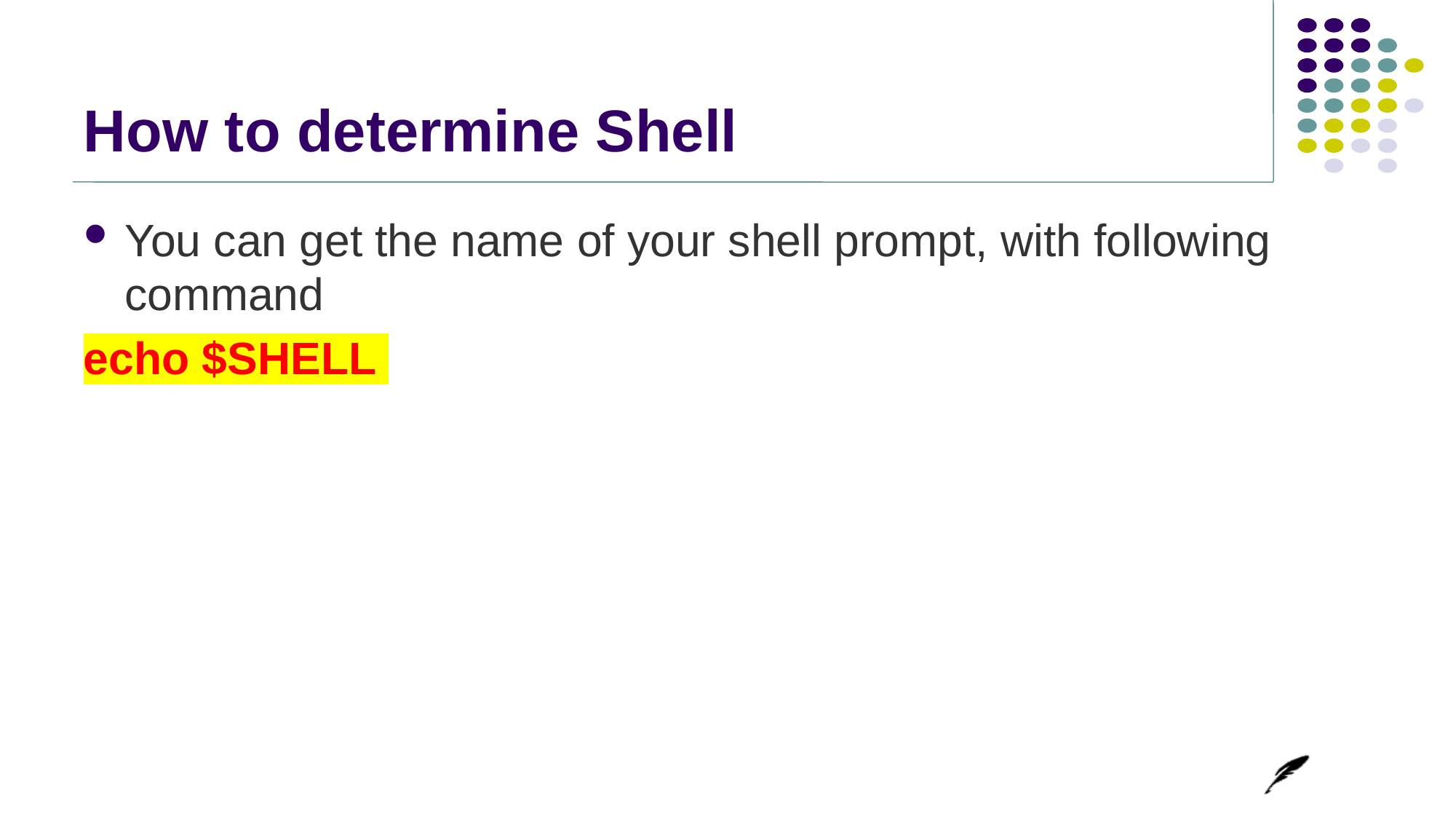

# How to determine Shell
You can get the name of your shell prompt, with following command
echo $SHELL